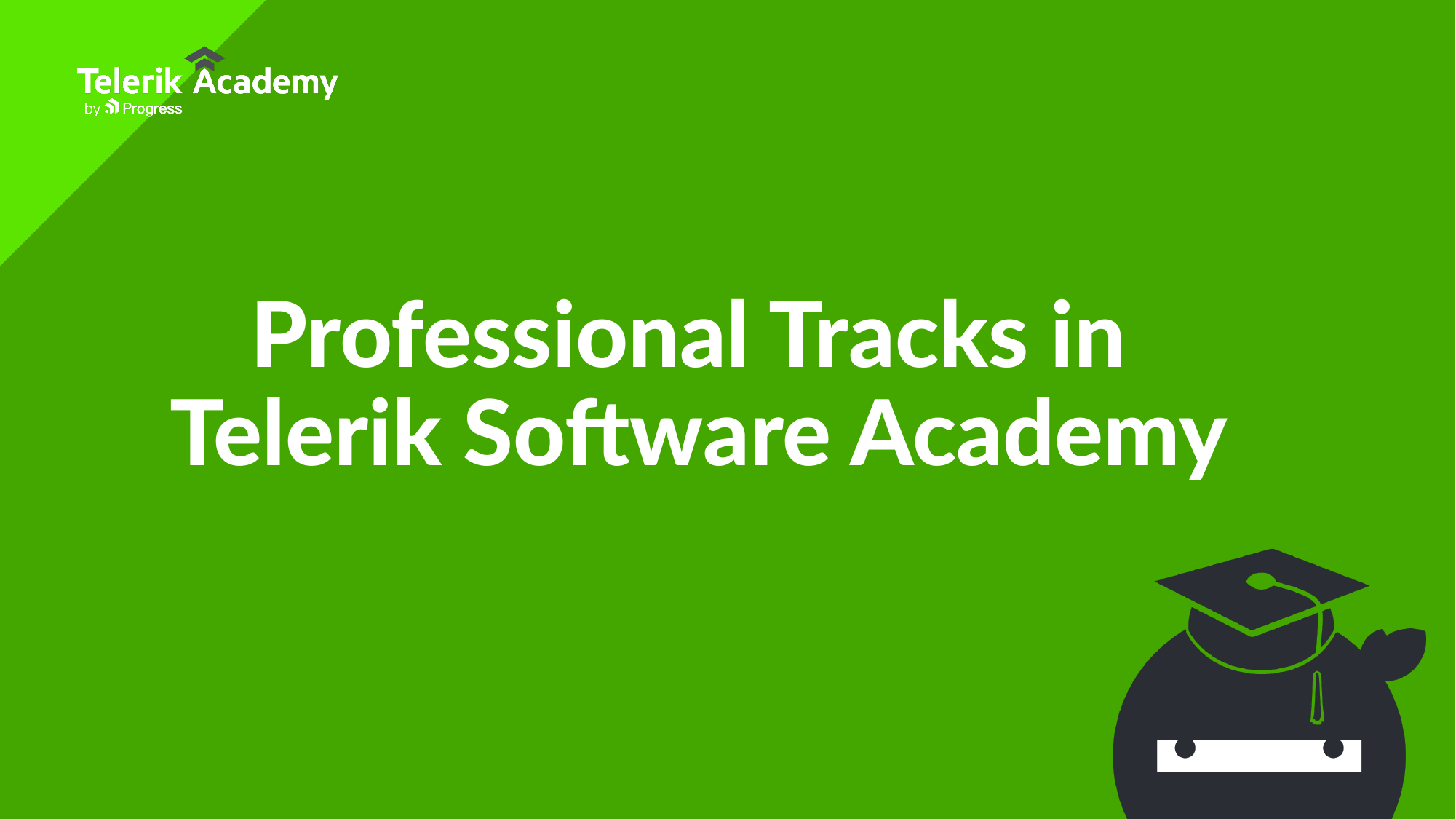

# Professional Tracks in Telerik Software Academy